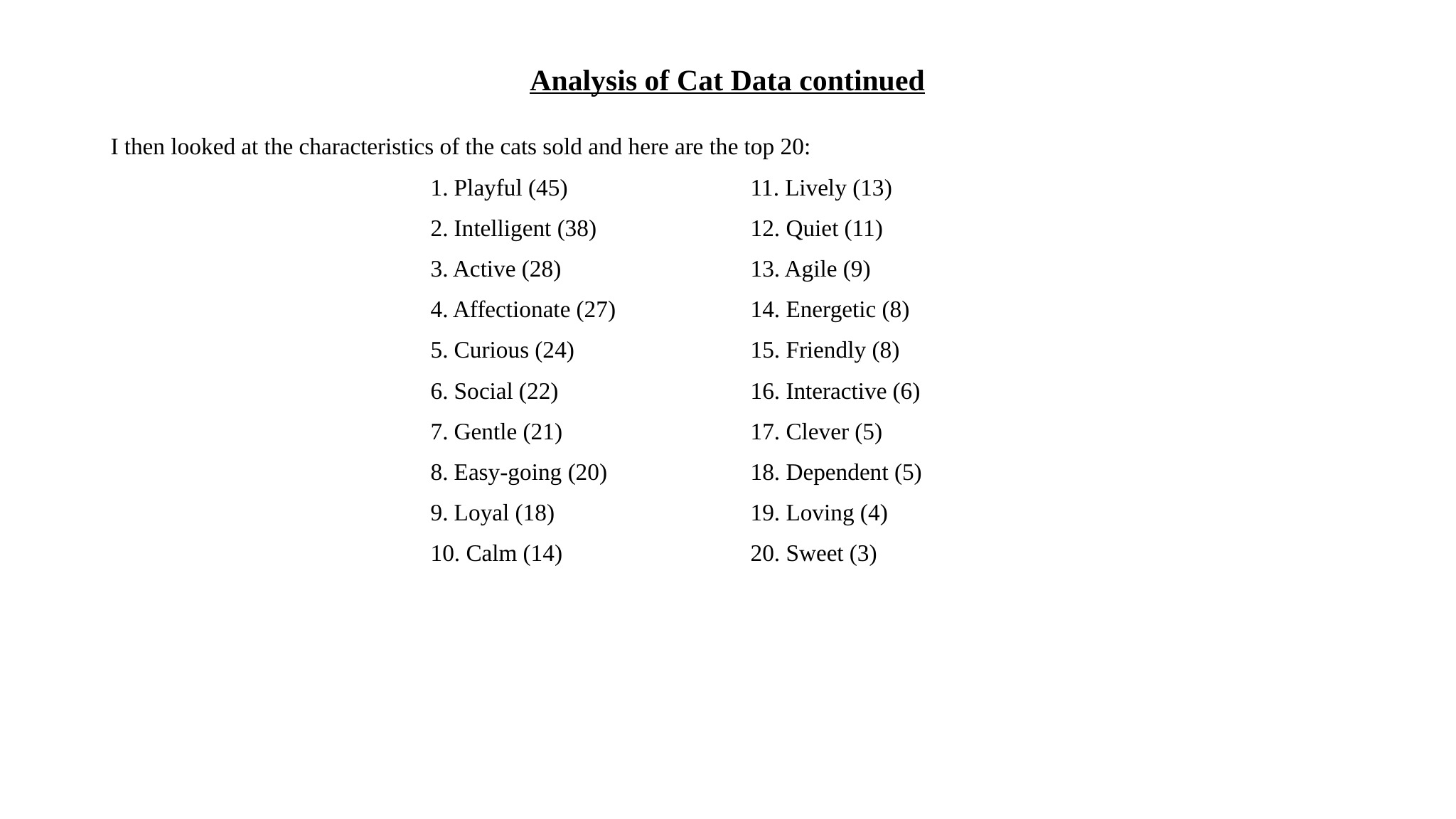

# Analysis of Cat Data continued
I then looked at the characteristics of the cats sold and here are the top 20:
			1. Playful (45)		11. Lively (13)
			2. Intelligent (38)		12. Quiet (11)
			3. Active (28)		13. Agile (9)
			4. Affectionate (27)		14. Energetic (8)
			5. Curious (24)		15. Friendly (8)
			6. Social (22)		16. Interactive (6)
			7. Gentle (21)		17. Clever (5)
			8. Easy-going (20)		18. Dependent (5)
			9. Loyal (18)		19. Loving (4)
			10. Calm (14)		20. Sweet (3)